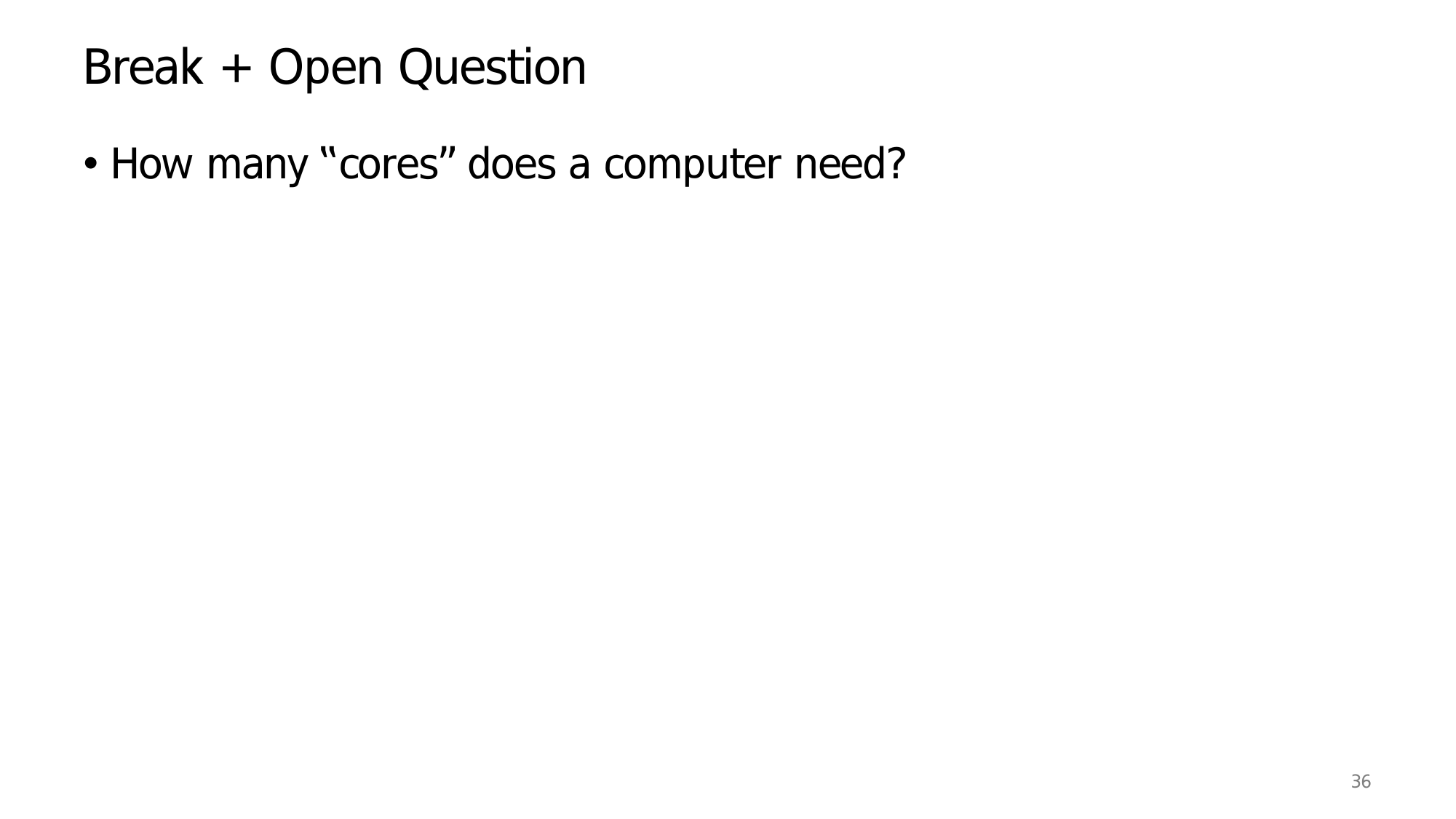

# Break + Open Question
How many “cores” does a computer need?
36